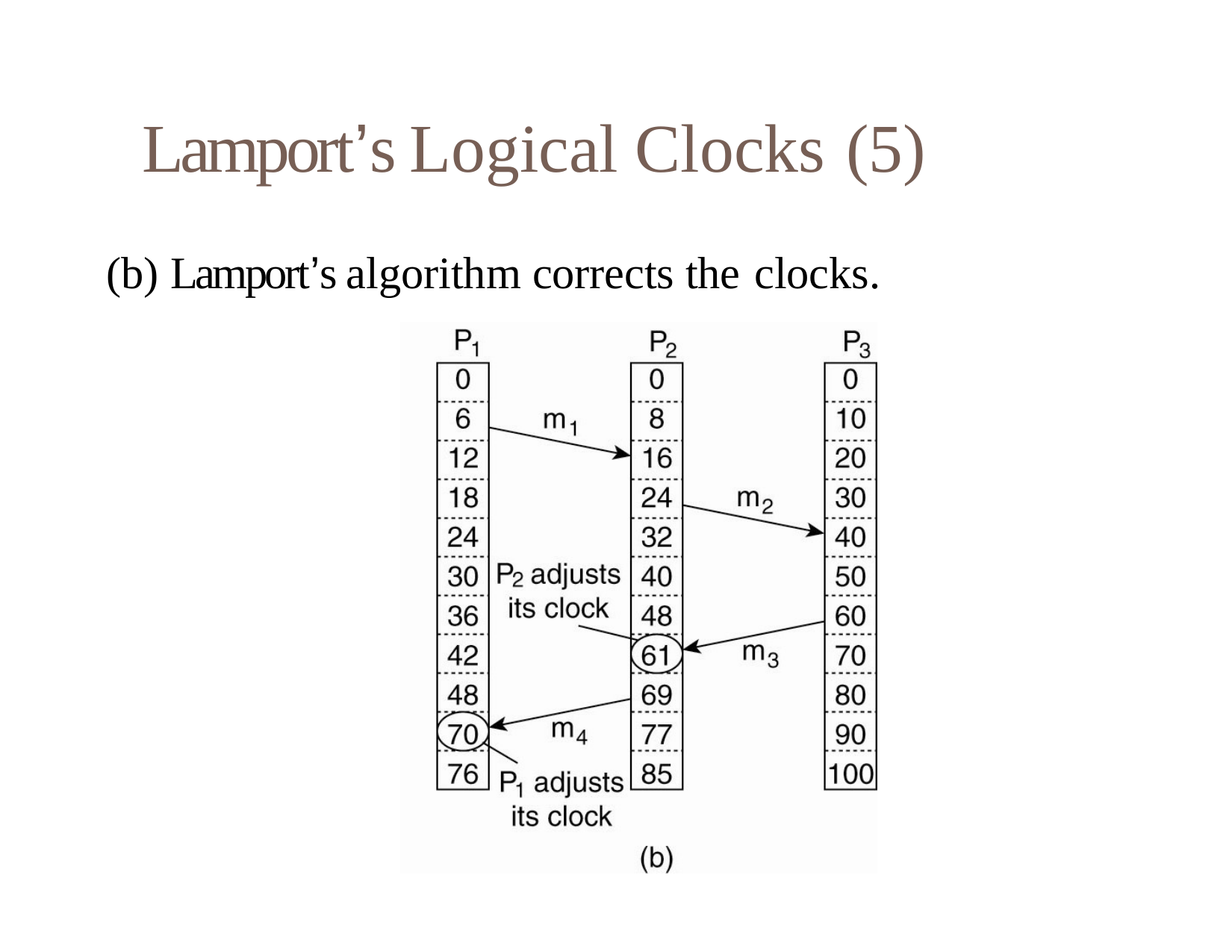

Lamport’s Logical Clocks (5)
(b) Lamport’s algorithm corrects the clocks.